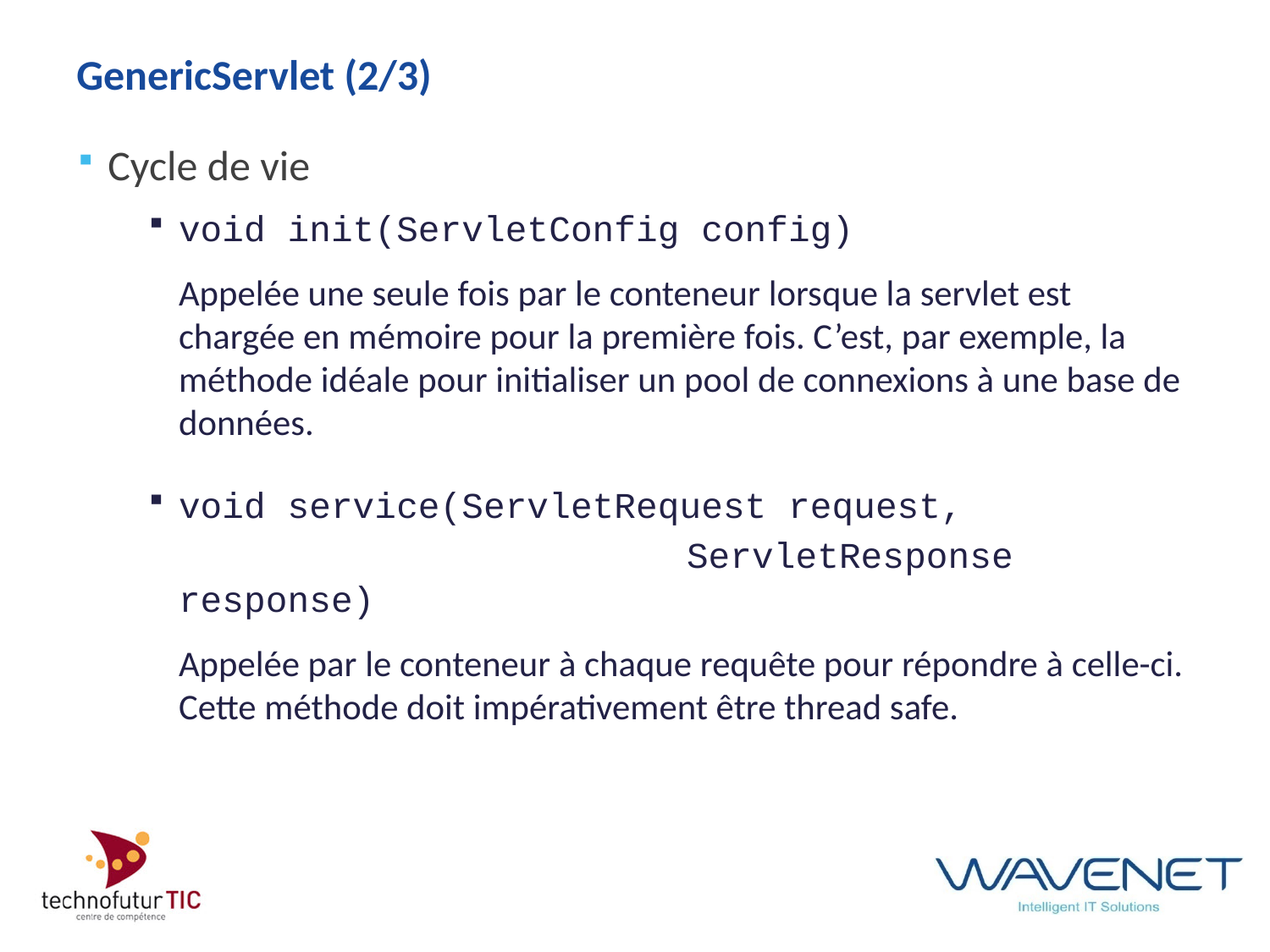

# GenericServlet (2/3)
Cycle de vie
void init(ServletConfig config)
	Appelée une seule fois par le conteneur lorsque la servlet est chargée en mémoire pour la première fois. C’est, par exemple, la méthode idéale pour initialiser un pool de connexions à une base de données.
void service(ServletRequest request,
					ServletResponse response)
	Appelée par le conteneur à chaque requête pour répondre à celle-ci. Cette méthode doit impérativement être thread safe.